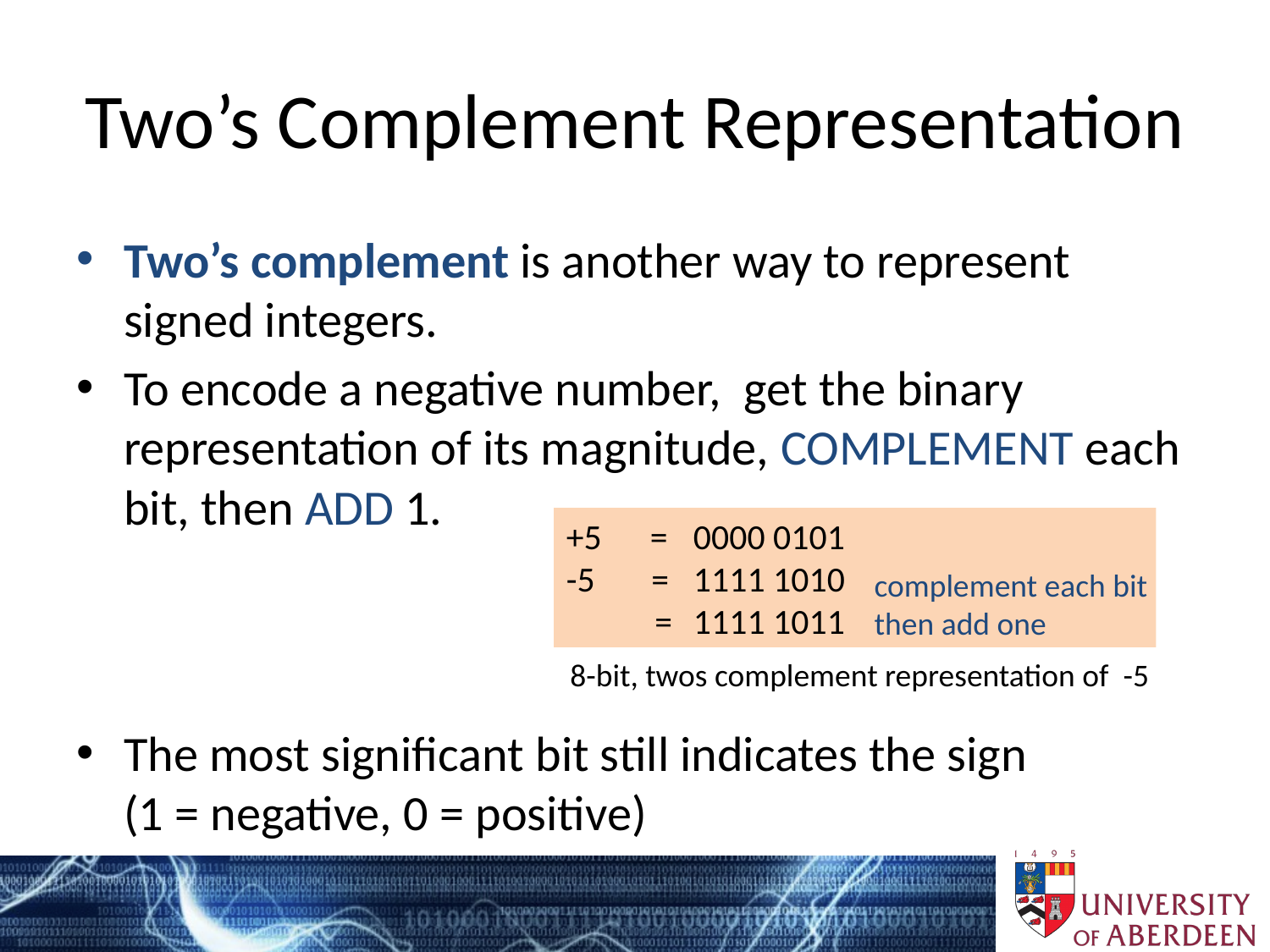

# Two’s Complement Representation
Two’s complement is another way to represent signed integers.
To encode a negative number,  get the binary representation of its magnitude, COMPLEMENT each bit, then ADD 1.
The most significant bit still indicates the sign
(1 = negative, 0 = positive)
+5      = 	0000 0101
-5       =	1111 1010
           = 	1111 1011
complement each bit
then add one
8-bit, twos complement representation of  -5